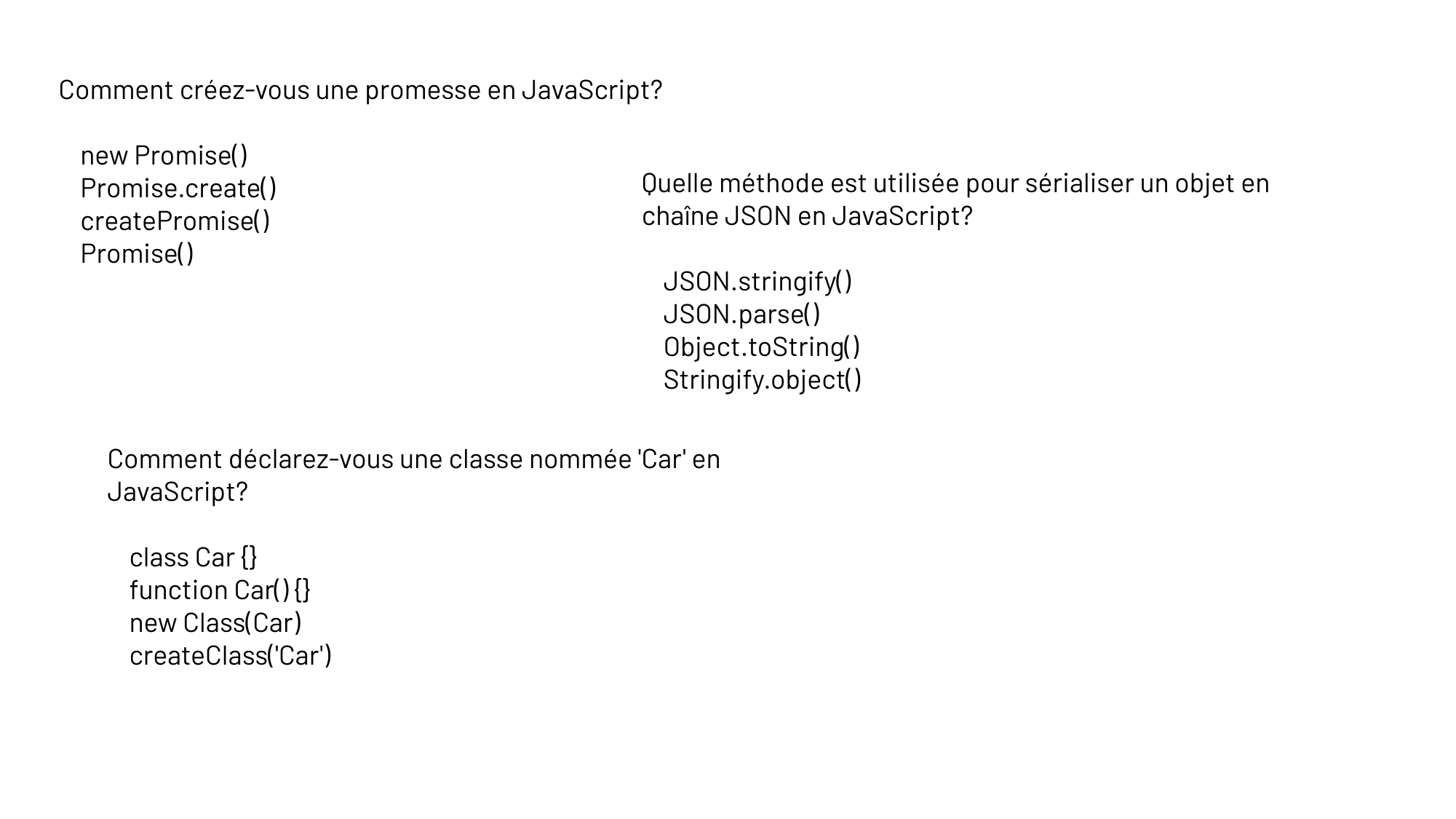

Comment créez-vous une promesse en JavaScript?

    new Promise()
    Promise.create()
    createPromise()
    Promise()

Quelle méthode est utilisée pour sérialiser un objet en chaîne JSON en JavaScript?

    JSON.stringify()
    JSON.parse()
    Object.toString()
    Stringify.object()

Comment déclarez-vous une classe nommée 'Car' en JavaScript?

    class Car {}
    function Car() {}
    new Class(Car)
    createClass('Car')